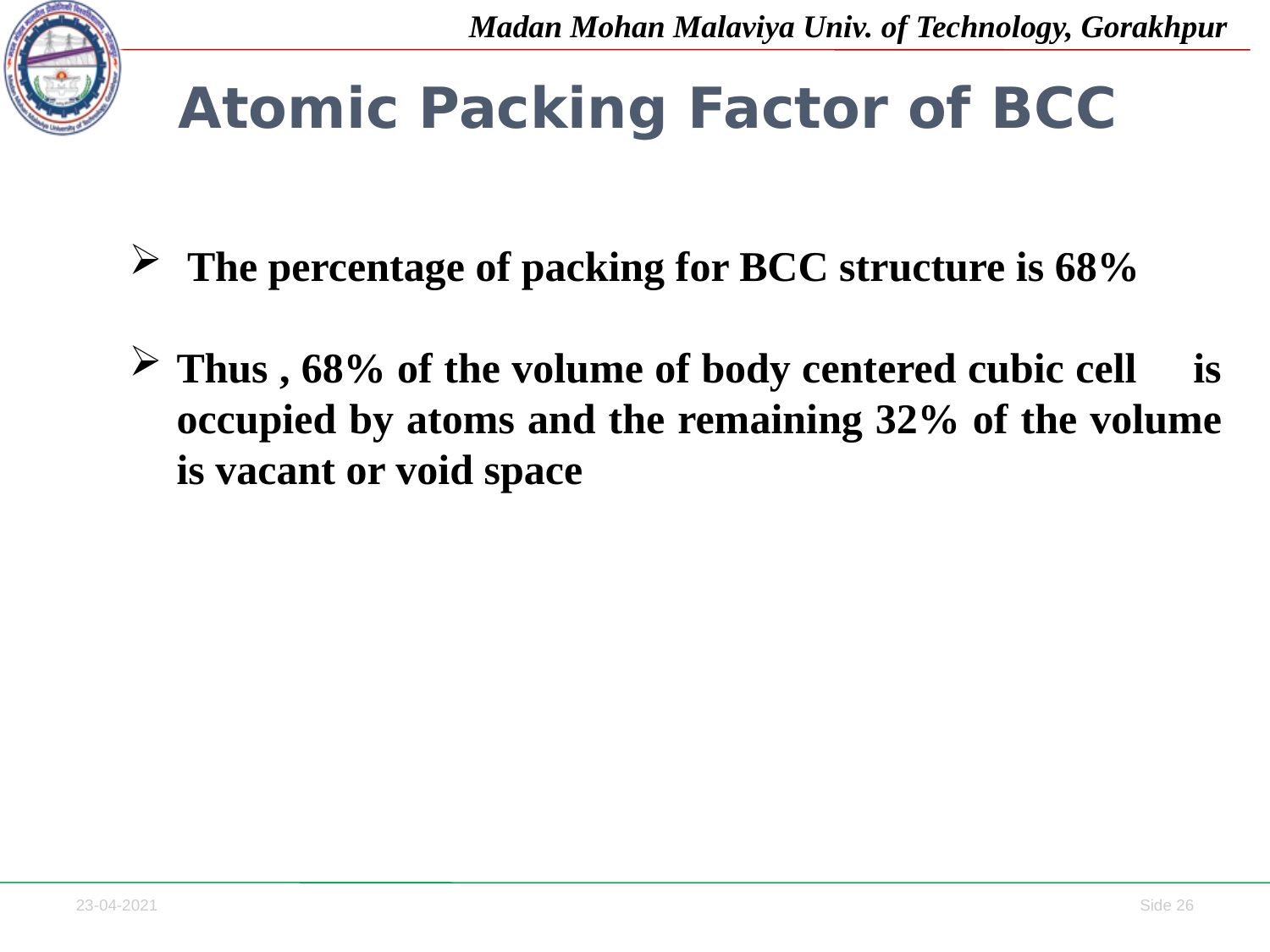

Atomic Packing Factor of BCC
 The percentage of packing for BCC structure is 68%

Thus , 68% of the volume of body centered cubic cell     is occupied by atoms and the remaining 32% of the volume is vacant or void space